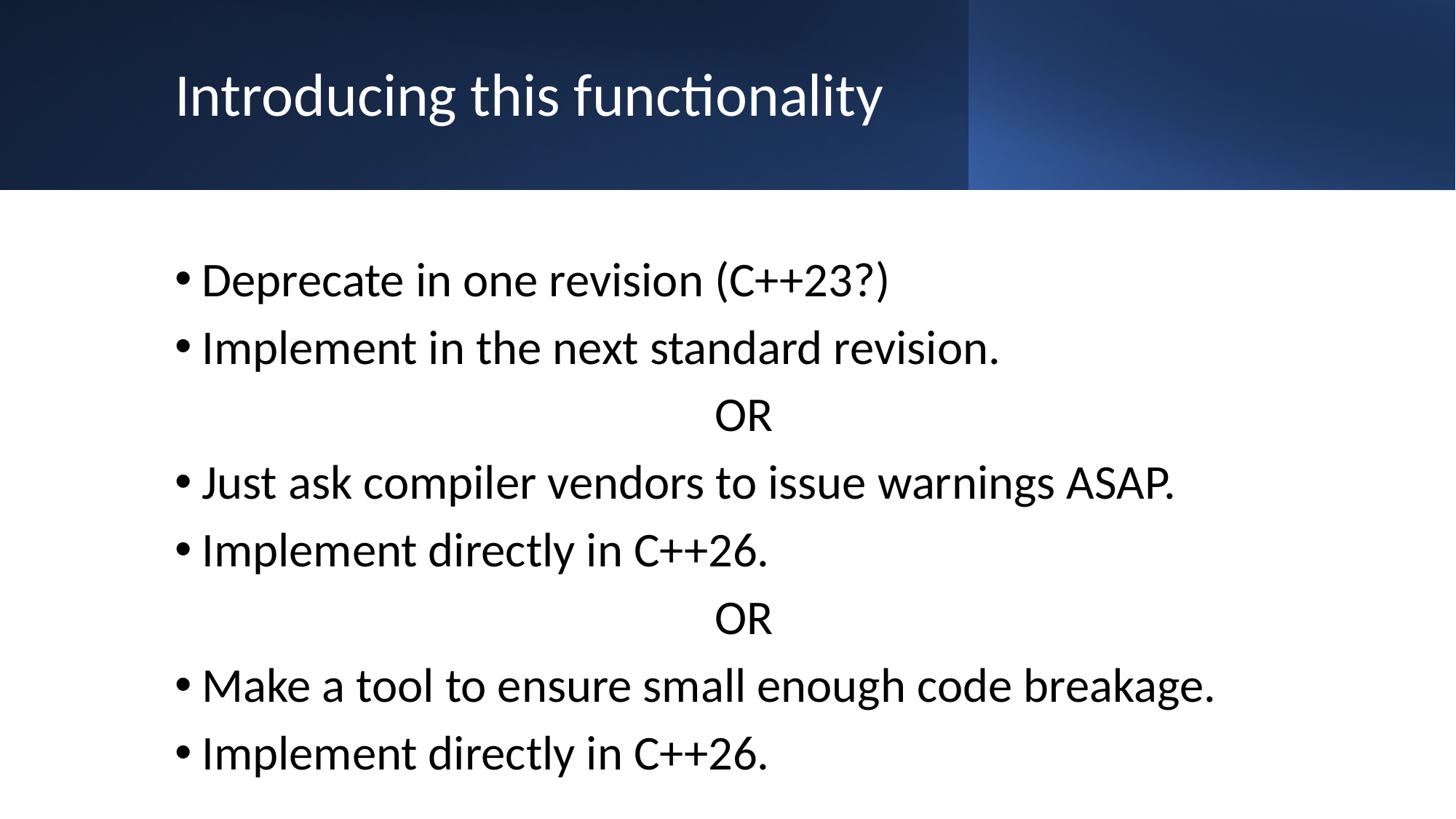

# Introducing this functionality
Deprecate in one revision (C++23?)
Implement in the next standard revision.
OR
Just ask compiler vendors to issue warnings ASAP.
Implement directly in C++26.
OR
Make a tool to ensure small enough code breakage.
Implement directly in C++26.